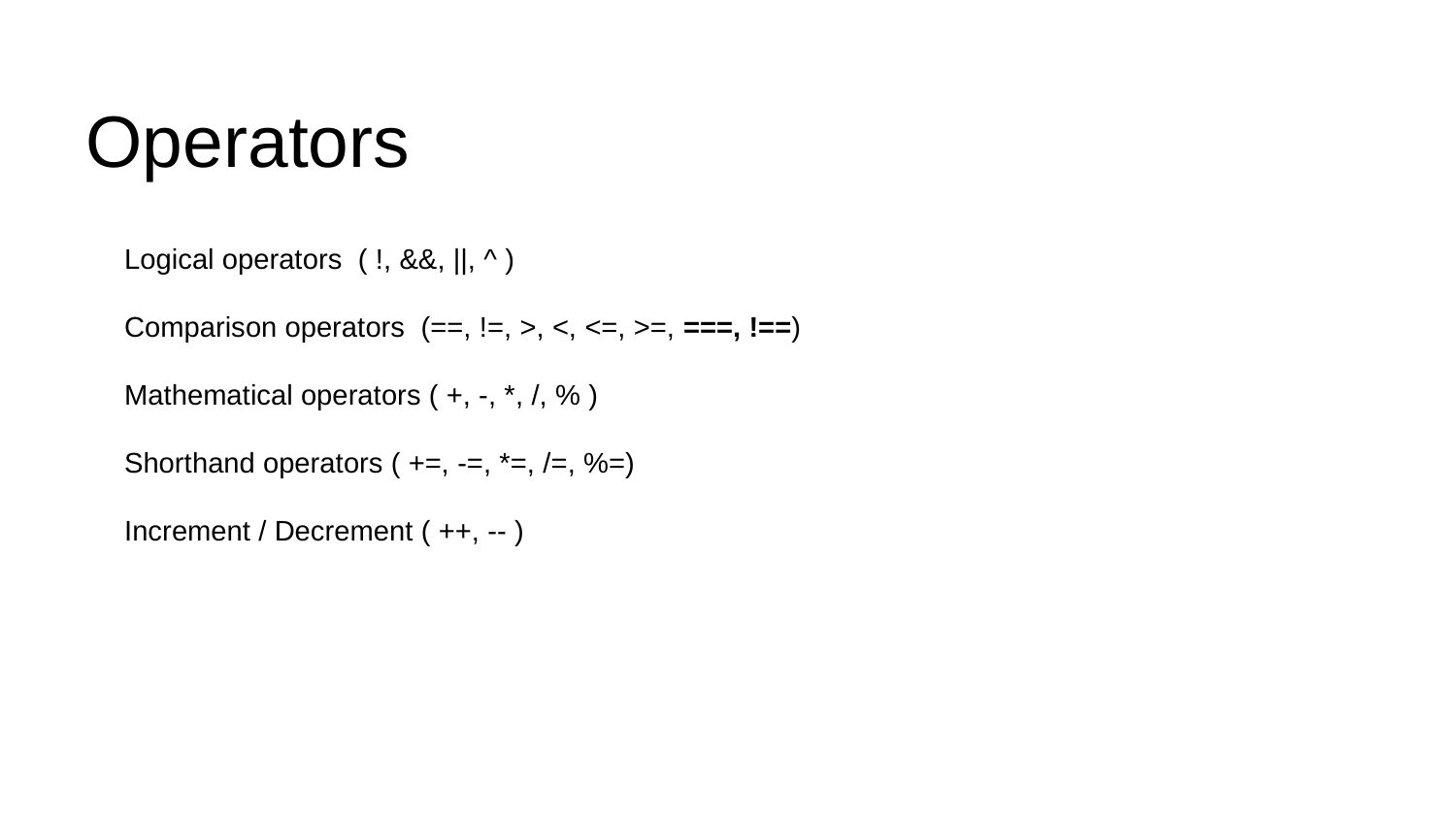

Operators
Logical operators  ( !, &&, ||, ^ )
Comparison operators  (==, !=, >, <, <=, >=, ===, !==)
Mathematical operators ( +, -, *, /, % )
Shorthand operators ( +=, -=, *=, /=, %=)

Increment / Decrement ( ++, -- )